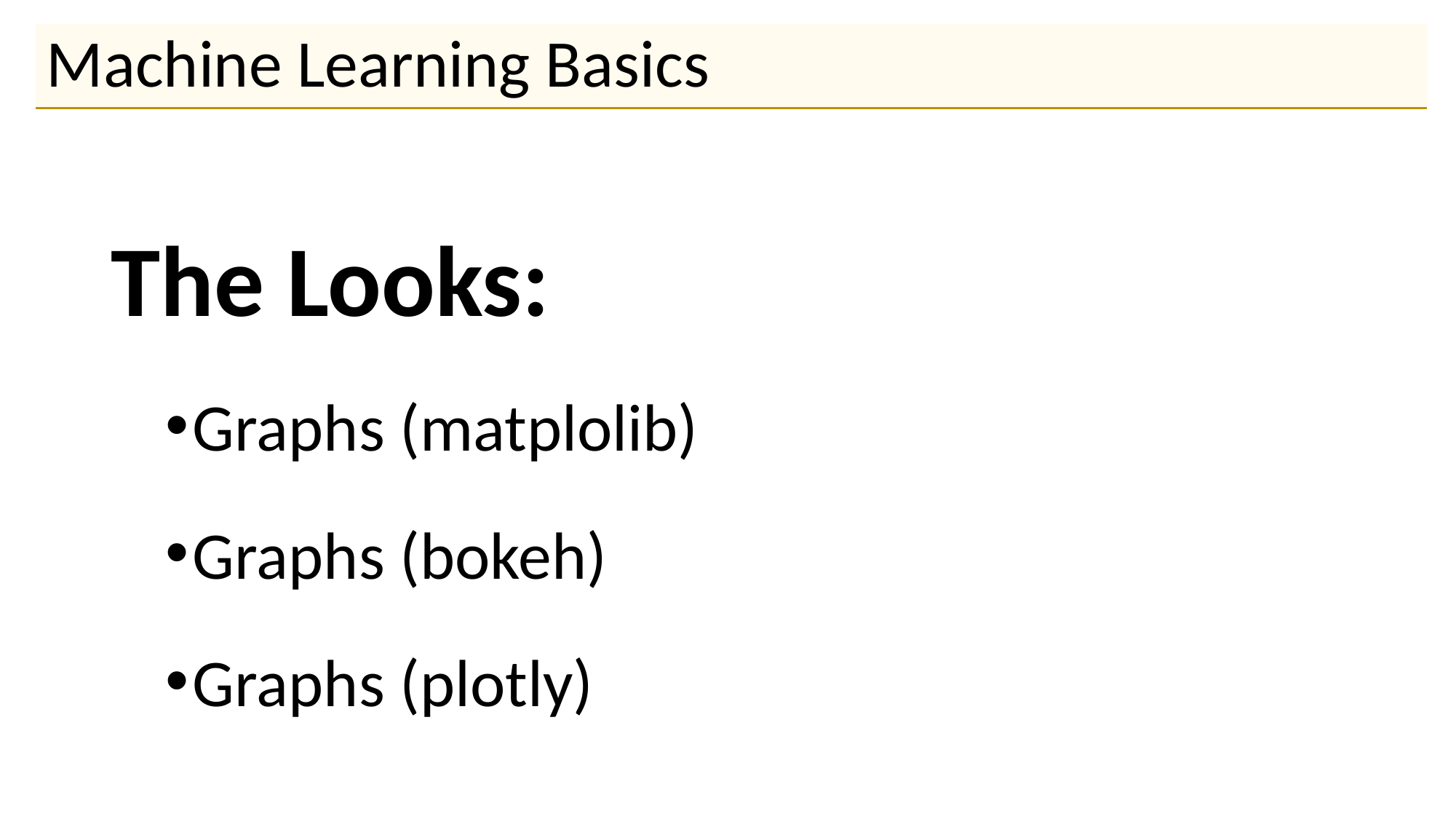

# Machine Learning Basics
The Looks:
Graphs (matplolib)
Graphs (bokeh)
Graphs (plotly)